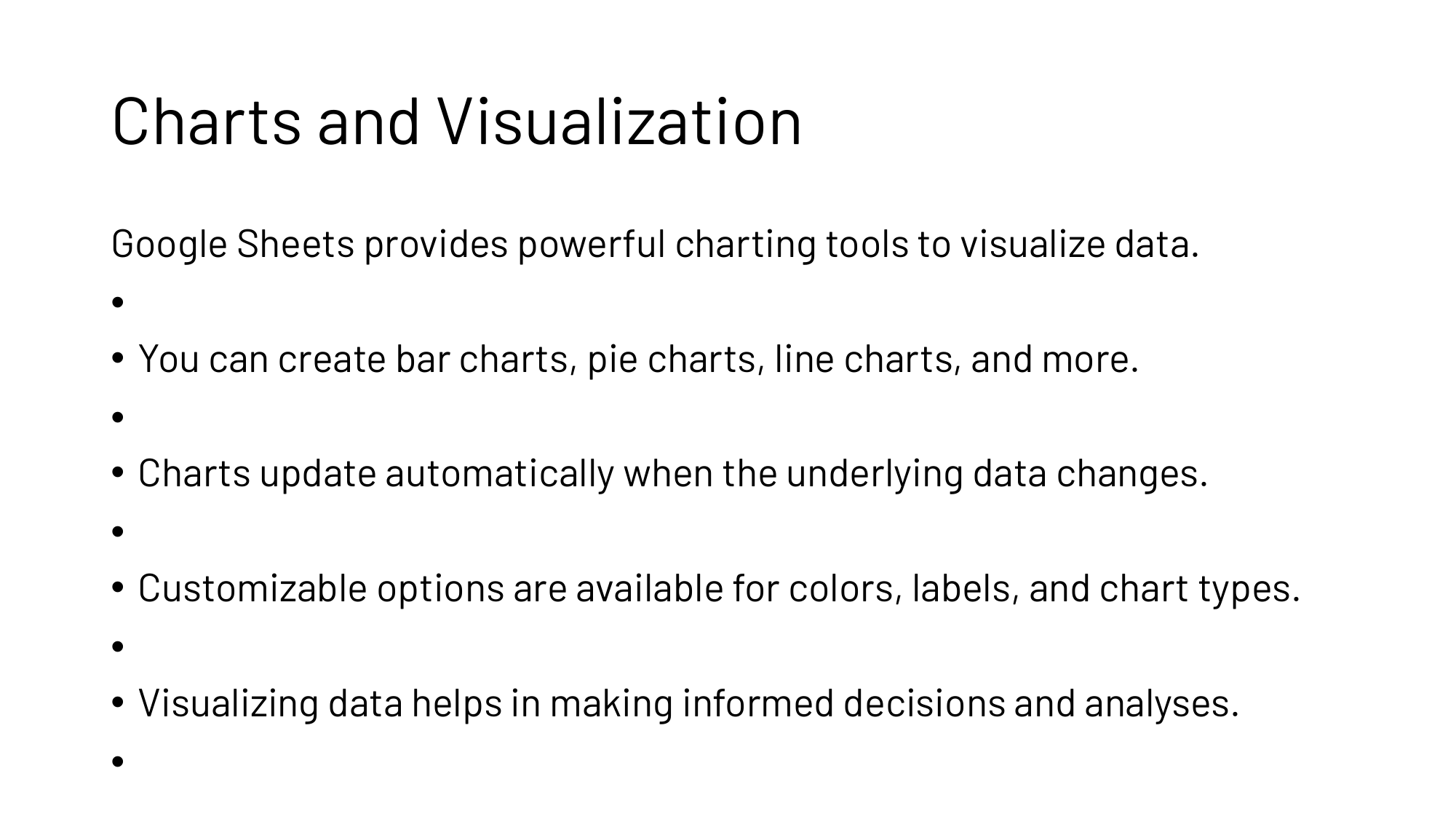

# Charts and Visualization
Google Sheets provides powerful charting tools to visualize data.

You can create bar charts, pie charts, line charts, and more.

Charts update automatically when the underlying data changes.

Customizable options are available for colors, labels, and chart types.

Visualizing data helps in making informed decisions and analyses.